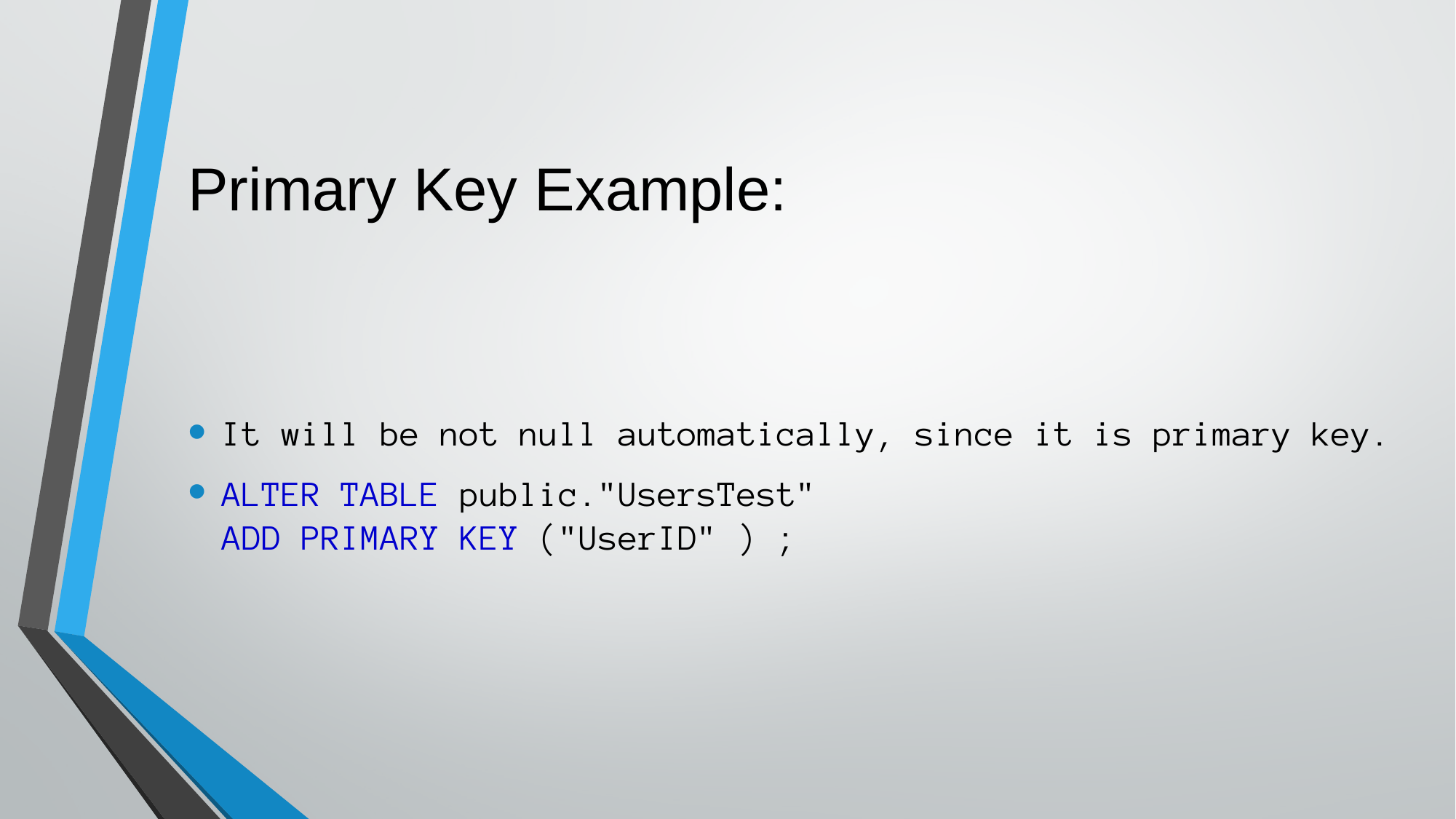

# Primary Key Example:
It will be not null automatically, since it is primary key.
ALTER TABLE public."UsersTest"
ADD PRIMARY KEY ("UserID" ) ;